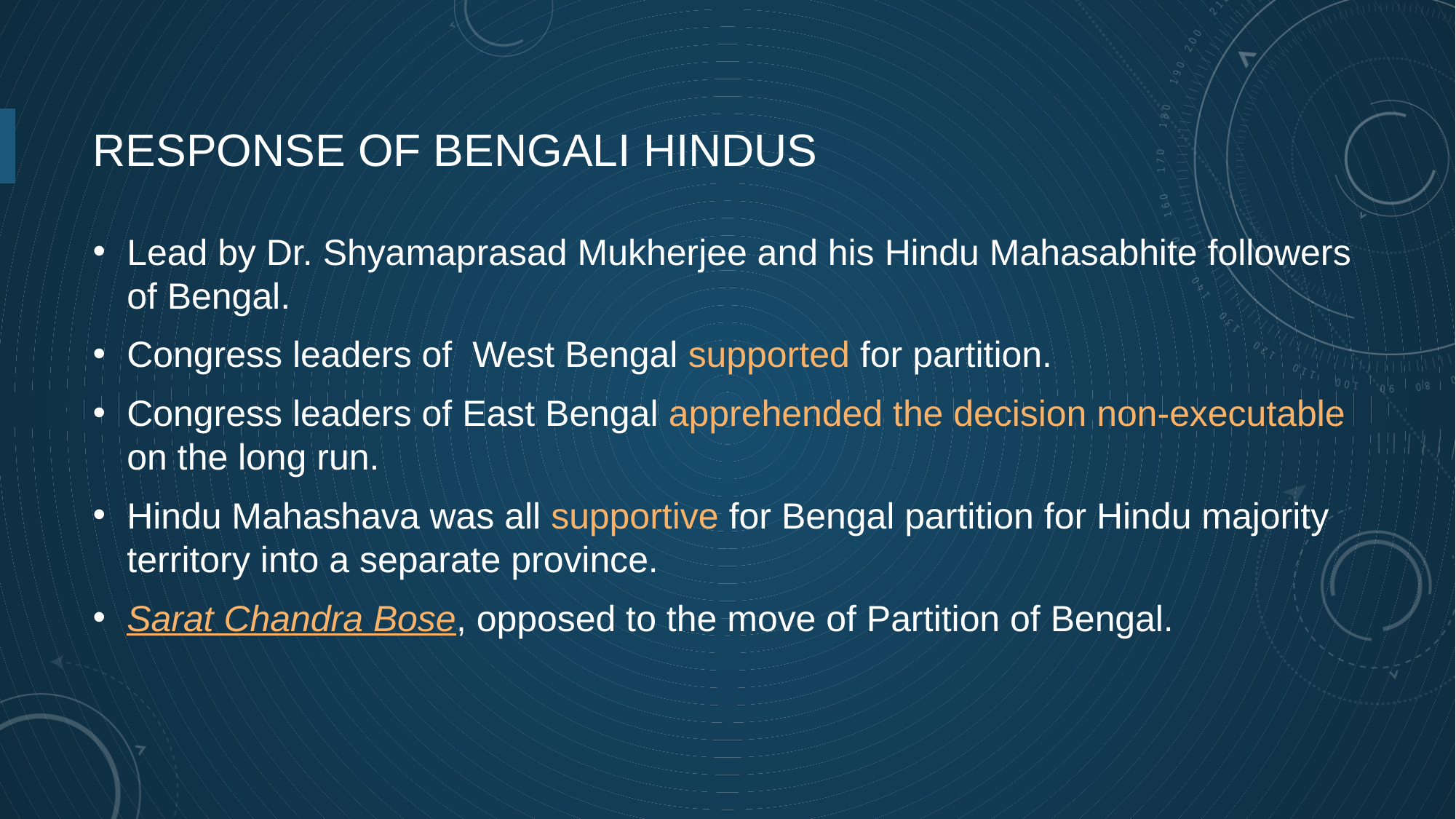

# Response of Bengali Hindus
Lead by Dr. Shyamaprasad Mukherjee and his Hindu Mahasabhite followers of Bengal.
Congress leaders of  West Bengal supported for partition.
Congress leaders of East Bengal apprehended the decision non-executable on the long run.
Hindu Mahashava was all supportive for Bengal partition for Hindu majority territory into a separate province.
Sarat Chandra Bose, opposed to the move of Partition of Bengal.